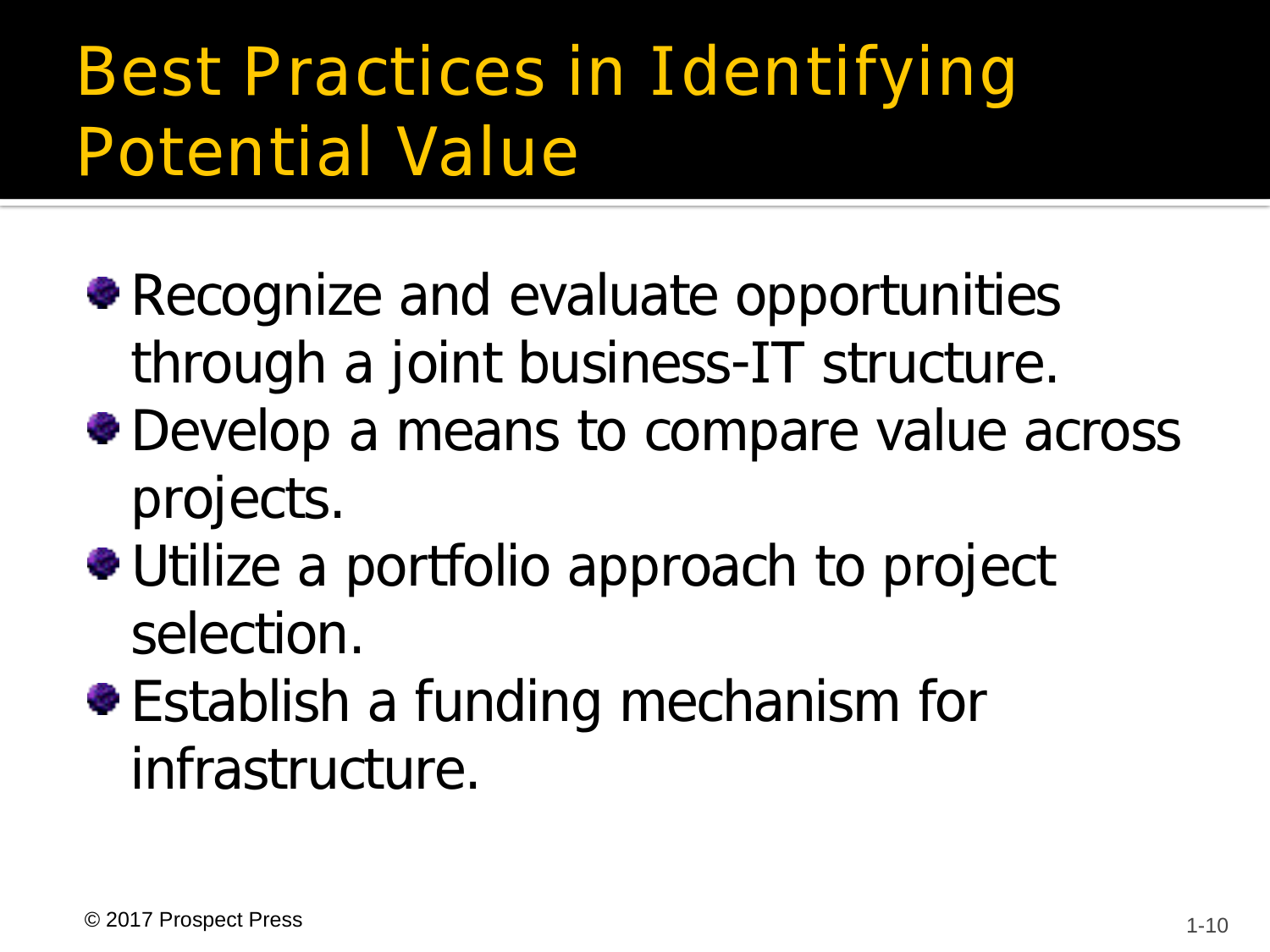

# Best Practices in Identifying Potential Value
Recognize and evaluate opportunities through a joint business-IT structure.
Develop a means to compare value across projects.
Utilize a portfolio approach to project selection.
Establish a funding mechanism for infrastructure.
1-10
© 2017 Prospect Press